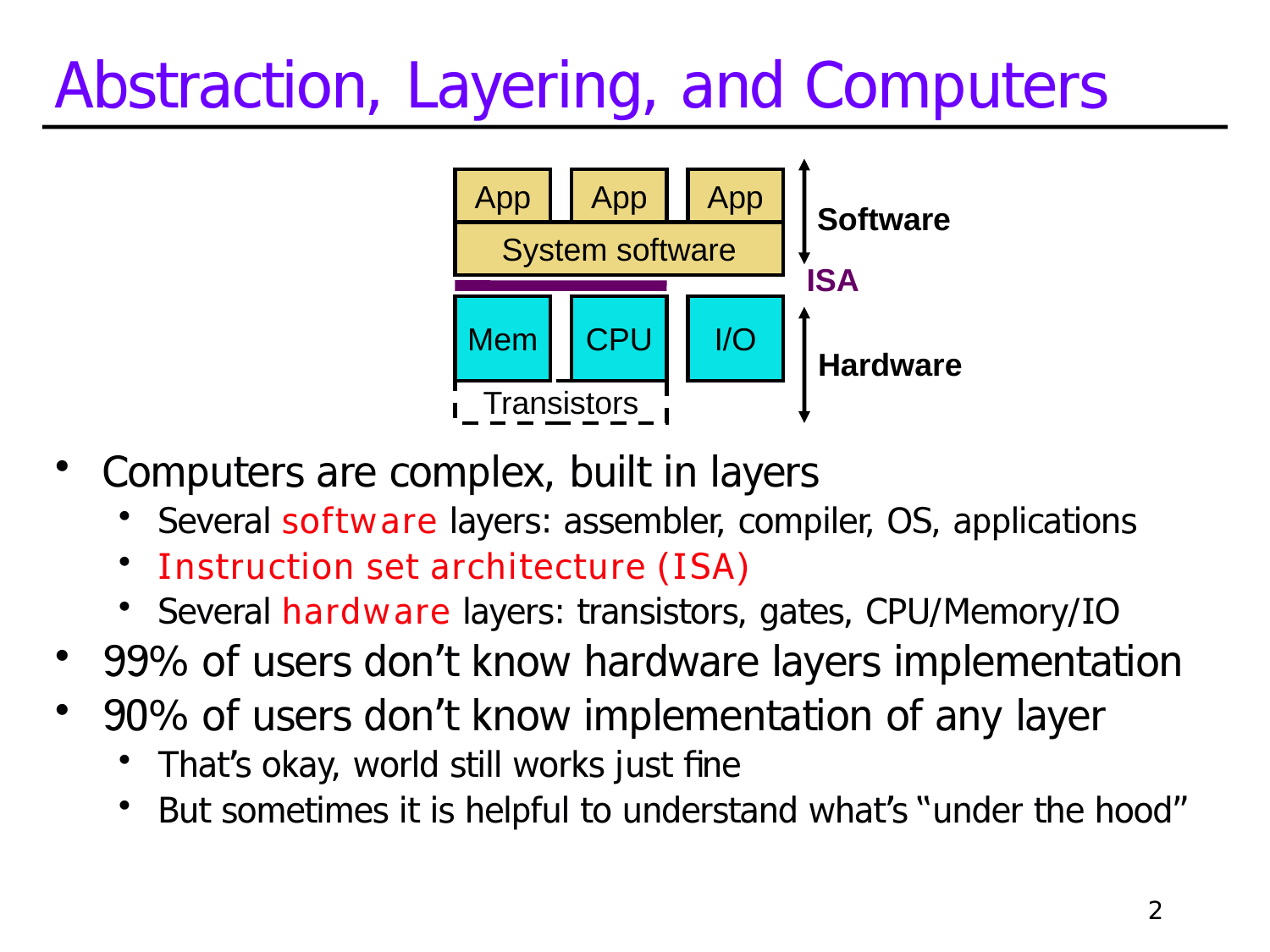

# Abstraction, Layering, and Computers

App
App
App
Software
System software
ISA

Mem
CPU
I/O

Hardware
Transistors
Computers are complex, built in layers
Several software layers: assembler, compiler, OS, applications
Instruction set architecture (ISA)
Several hardware layers: transistors, gates, CPU/Memory/IO
99% of users don’t know hardware layers implementation
90% of users don’t know implementation of any layer
That’s okay, world still works just fine
But sometimes it is helpful to understand what’s “under the hood”
2